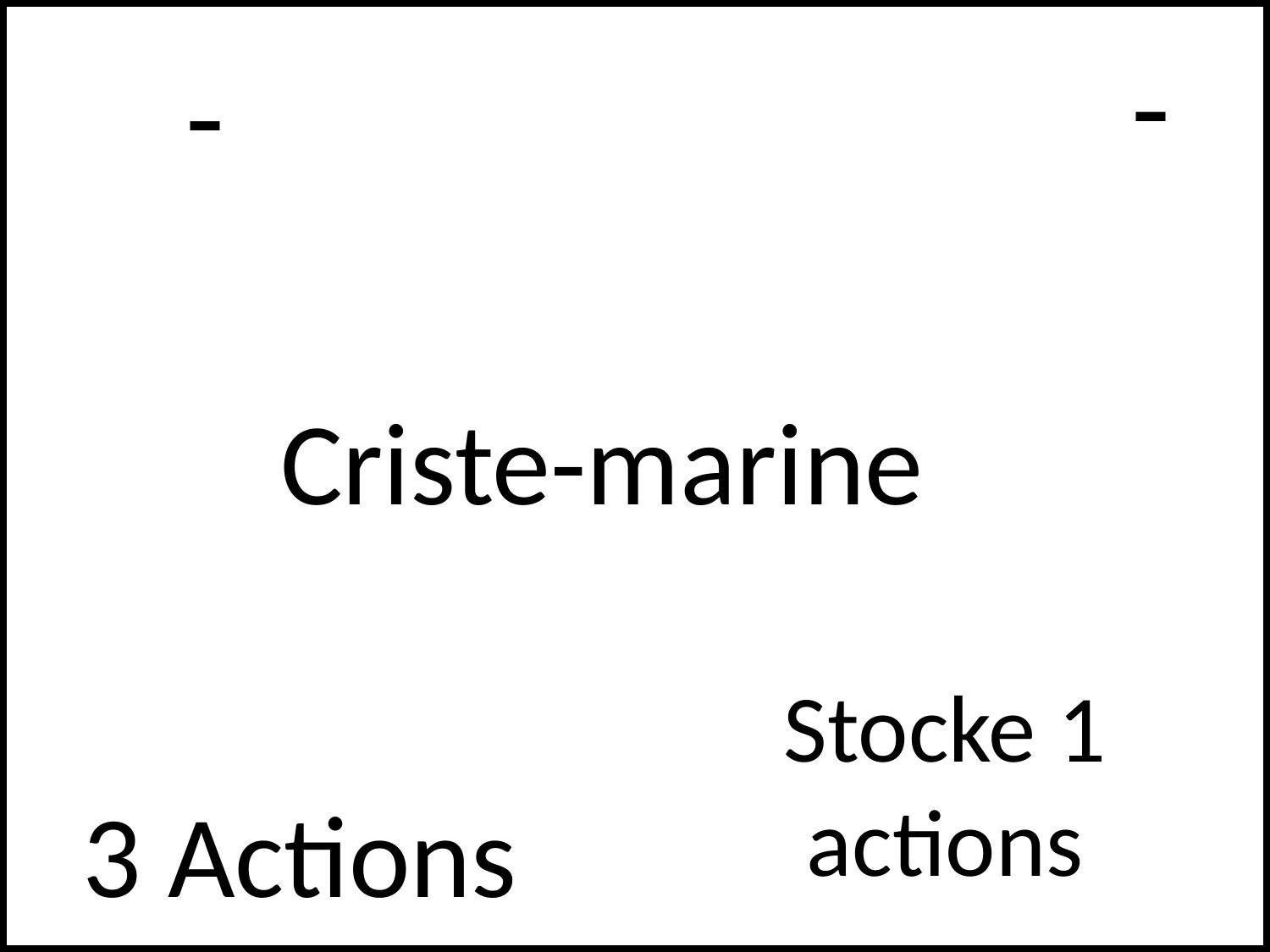

# -
-
Criste-marine
Stocke 1 actions
3 Actions